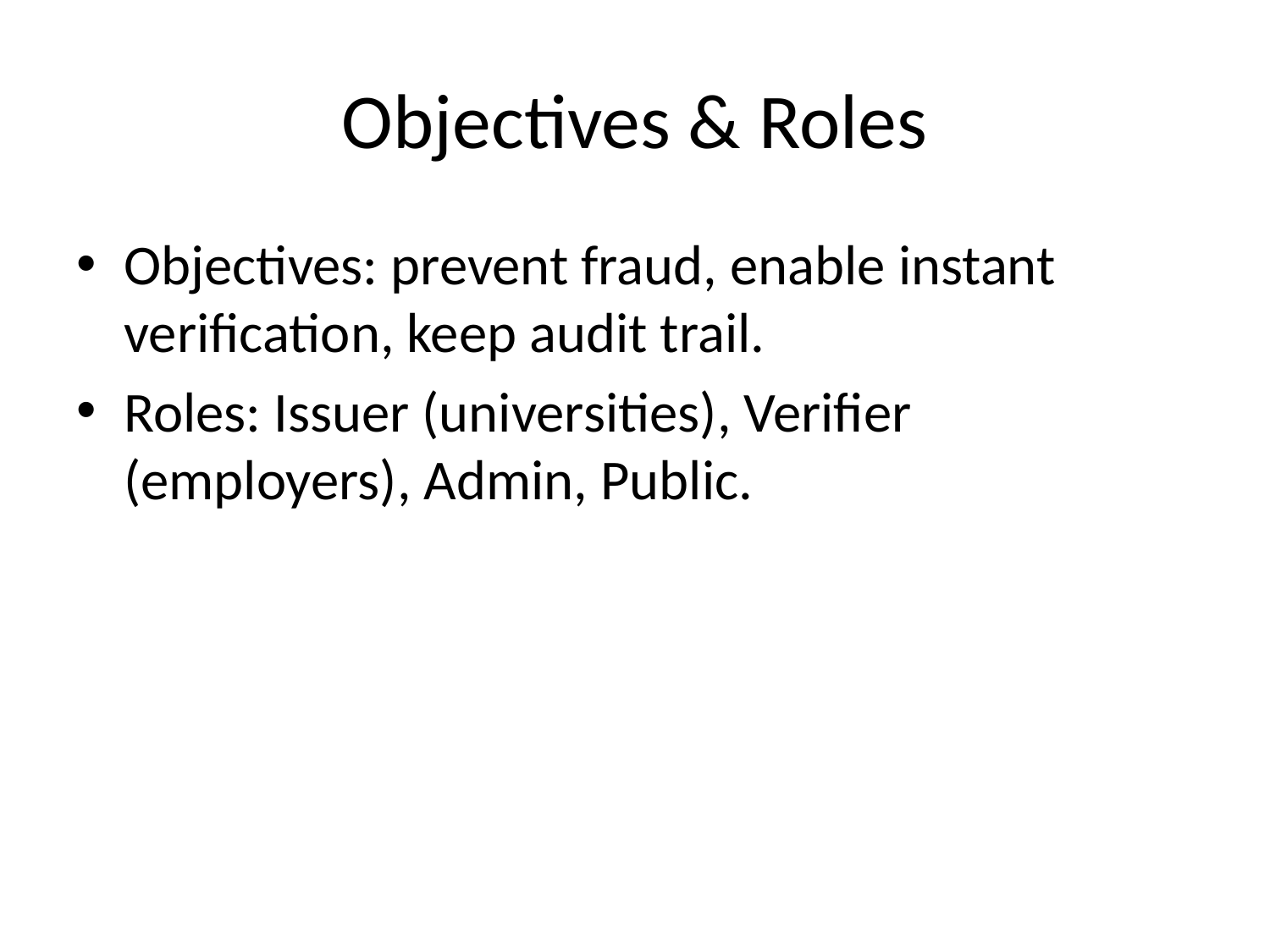

# Objectives & Roles
Objectives: prevent fraud, enable instant verification, keep audit trail.
Roles: Issuer (universities), Verifier (employers), Admin, Public.